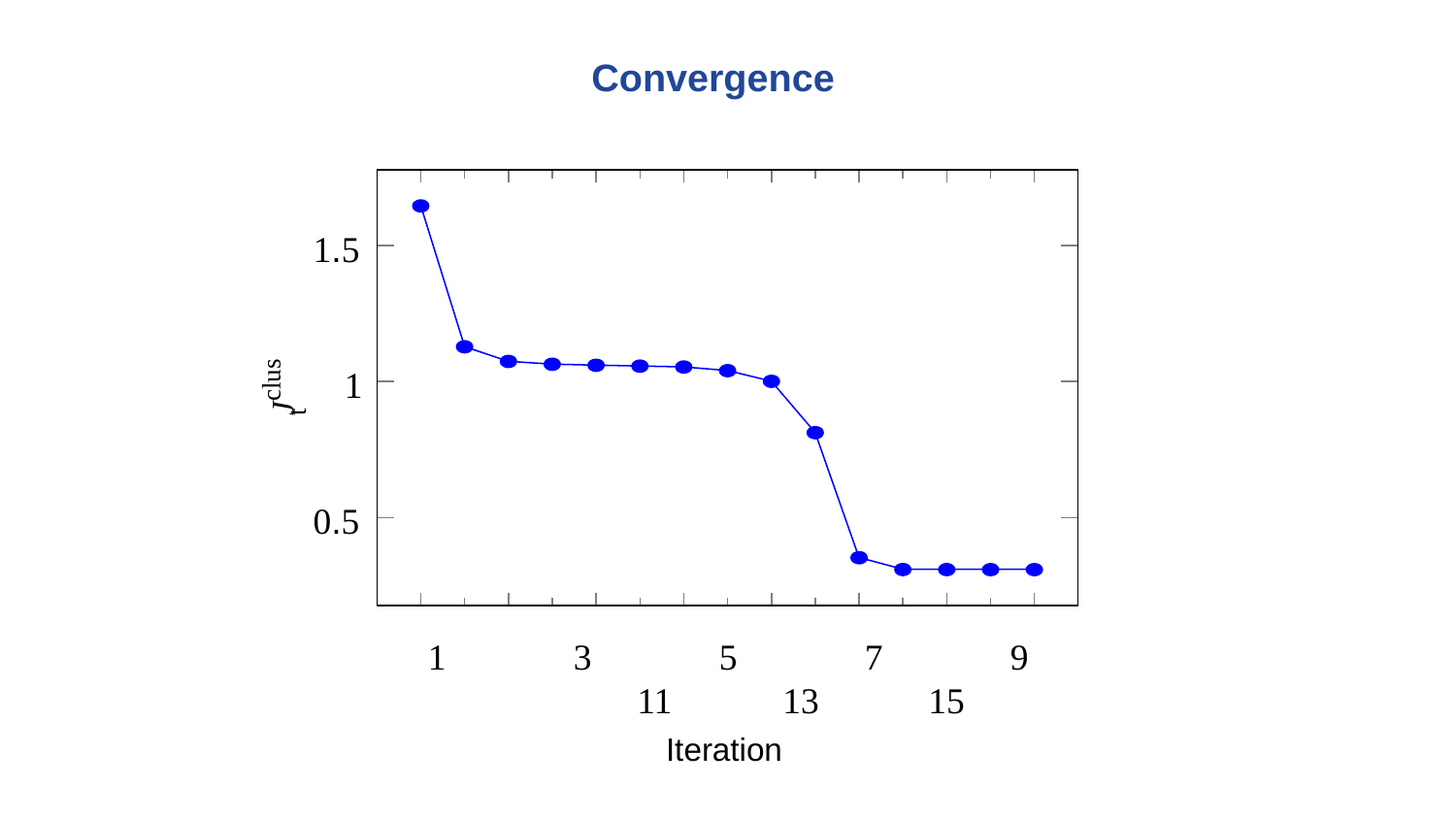

Convergence

1.5

Jclust
1

0.5

1	3	5	7	9	11	13	15
Iteration